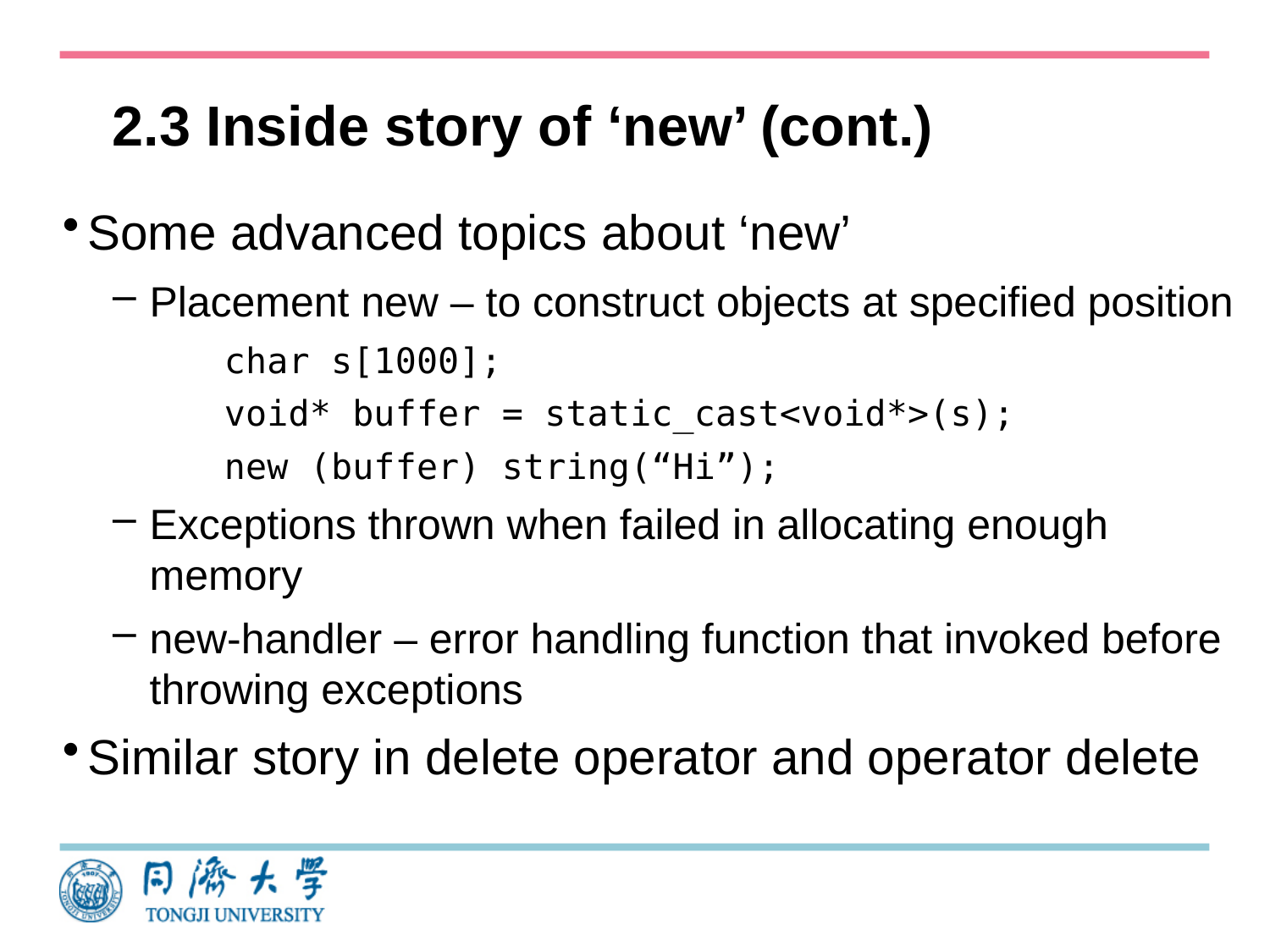

# 2.3 Inside story of ‘new’ (cont.)
Some advanced topics about ‘new’
Placement new – to construct objects at specified position
char s[1000];
void* buffer = static_cast<void*>(s);
new (buffer) string(“Hi”);
Exceptions thrown when failed in allocating enough memory
new-handler – error handling function that invoked before throwing exceptions
Similar story in delete operator and operator delete